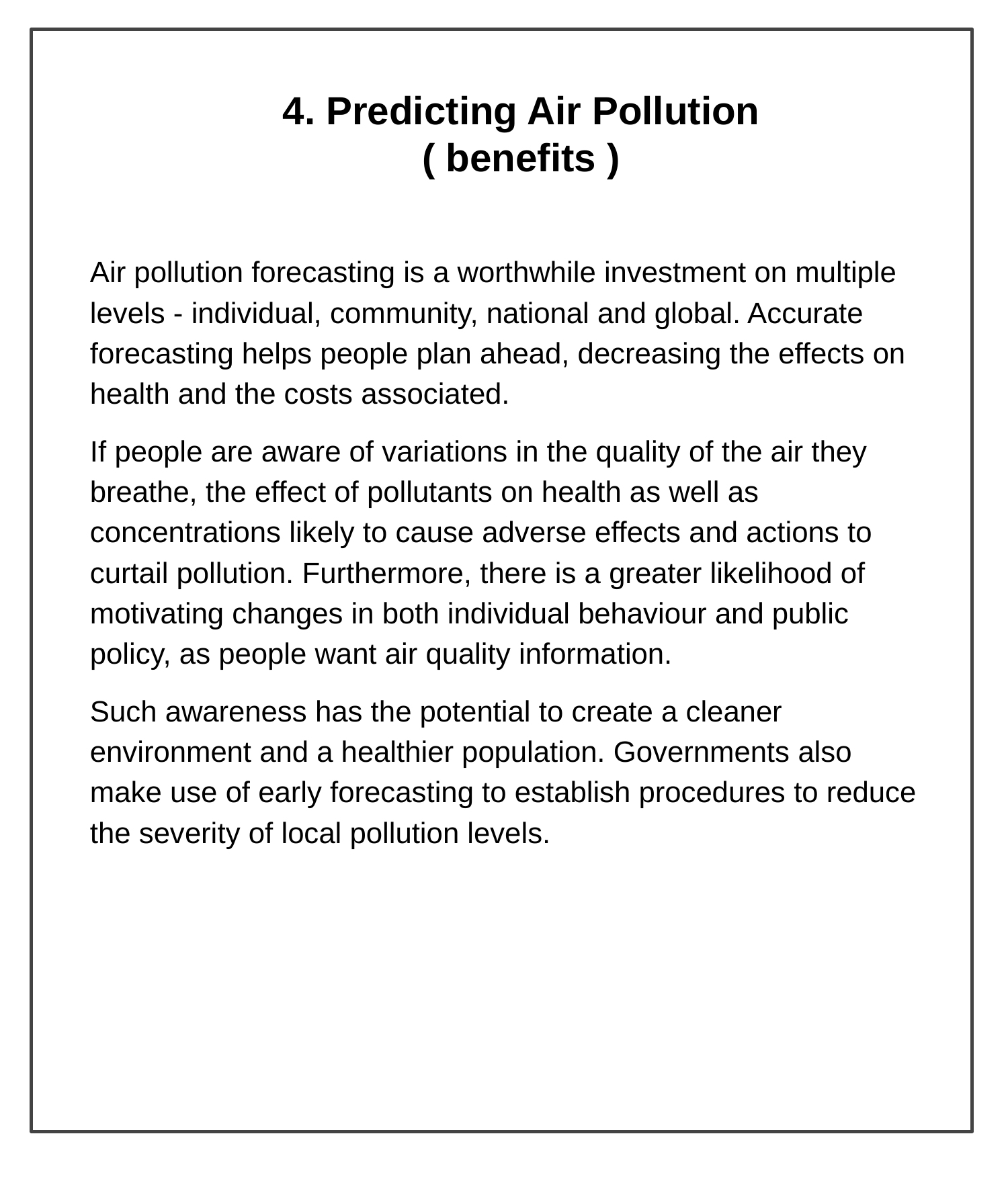

# 4. Predicting Air Pollution ( benefits )

Air pollution forecasting is a worthwhile investment on multiple levels - individual, community, national and global. Accurate forecasting helps people plan ahead, decreasing the effects on health and the costs associated.
If people are aware of variations in the quality of the air they breathe, the effect of pollutants on health as well as concentrations likely to cause adverse effects and actions to curtail pollution. Furthermore, there is a greater likelihood of motivating changes in both individual behaviour and public policy, as people want air quality information.
Such awareness has the potential to create a cleaner environment and a healthier population. Governments also make use of early forecasting to establish procedures to reduce the severity of local pollution levels.